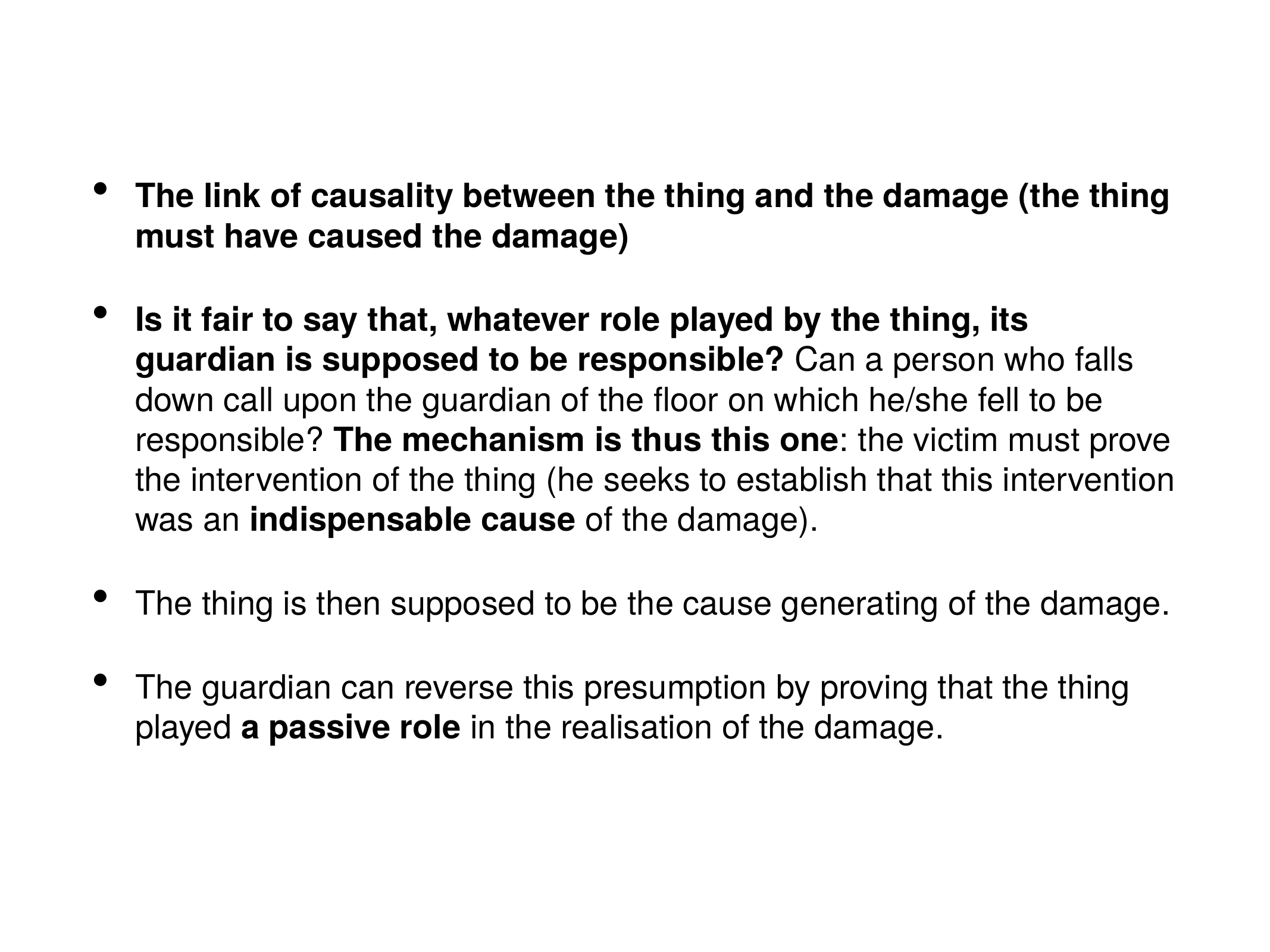

The link of causality between the thing and the damage (the thing must have caused the damage)
Is it fair to say that, whatever role played by the thing, its guardian is supposed to be responsible? Can a person who falls down call upon the guardian of the floor on which he/she fell to be responsible? The mechanism is thus this one: the victim must prove the intervention of the thing (he seeks to establish that this intervention was an indispensable cause of the damage).
The thing is then supposed to be the cause generating of the damage.
The guardian can reverse this presumption by proving that the thing played a passive role in the realisation of the damage.